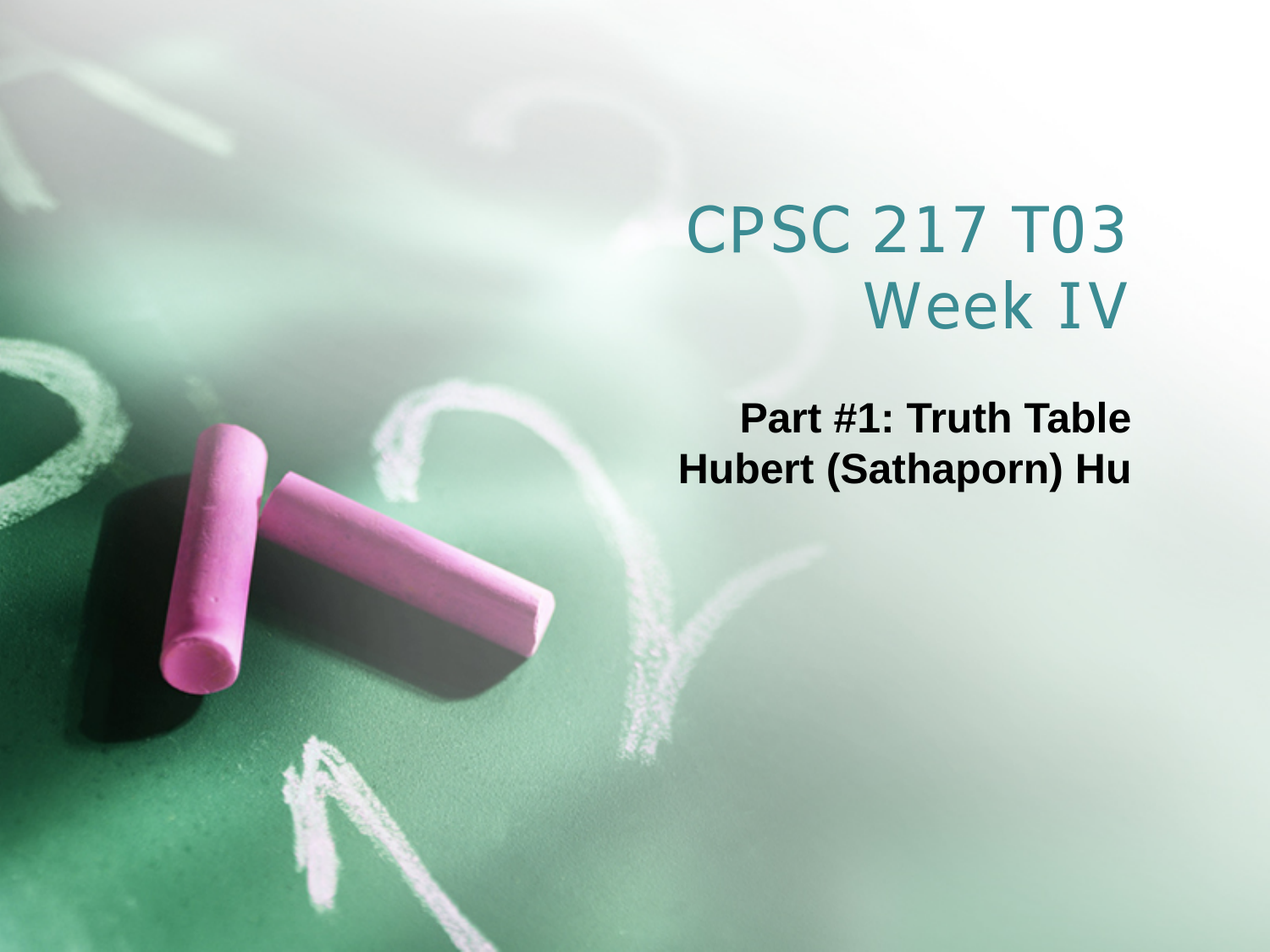

# CPSC 217 T03 Week IV
Part #1: Truth Table
Hubert (Sathaporn) Hu